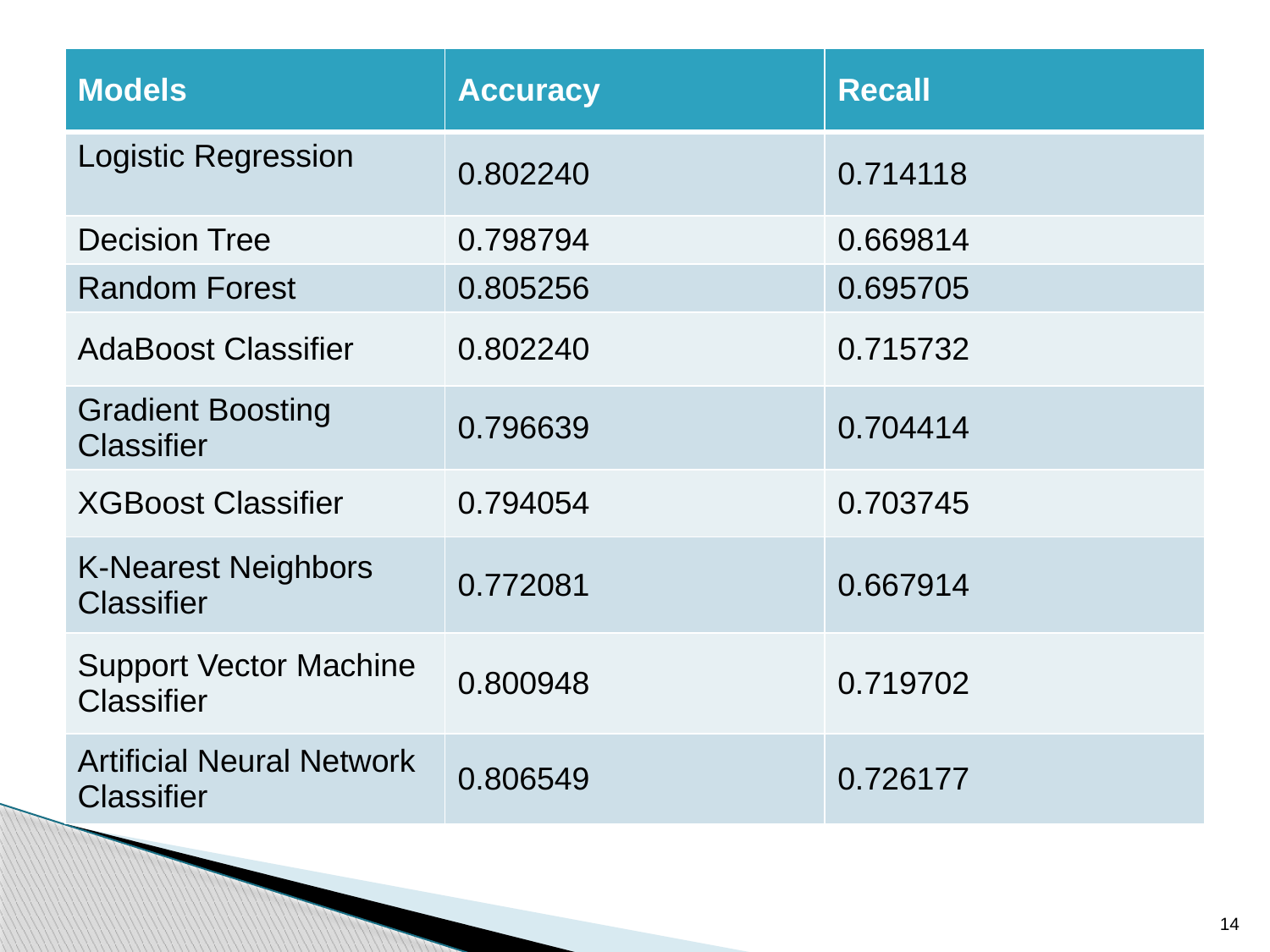

| Models | Accuracy | Recall |
| --- | --- | --- |
| Logistic Regression | 0.802240 | 0.714118 |
| Decision Tree | 0.798794 | 0.669814 |
| Random Forest | 0.805256 | 0.695705 |
| AdaBoost Classifier | 0.802240 | 0.715732 |
| Gradient Boosting Classifier | 0.796639 | 0.704414 |
| XGBoost Classifier | 0.794054 | 0.703745 |
| K-Nearest Neighbors Classifier | 0.772081 | 0.667914 |
| Support Vector Machine Classifier | 0.800948 | 0.719702 |
| Artificial Neural Network Classifier | 0.806549 | 0.726177 |
14